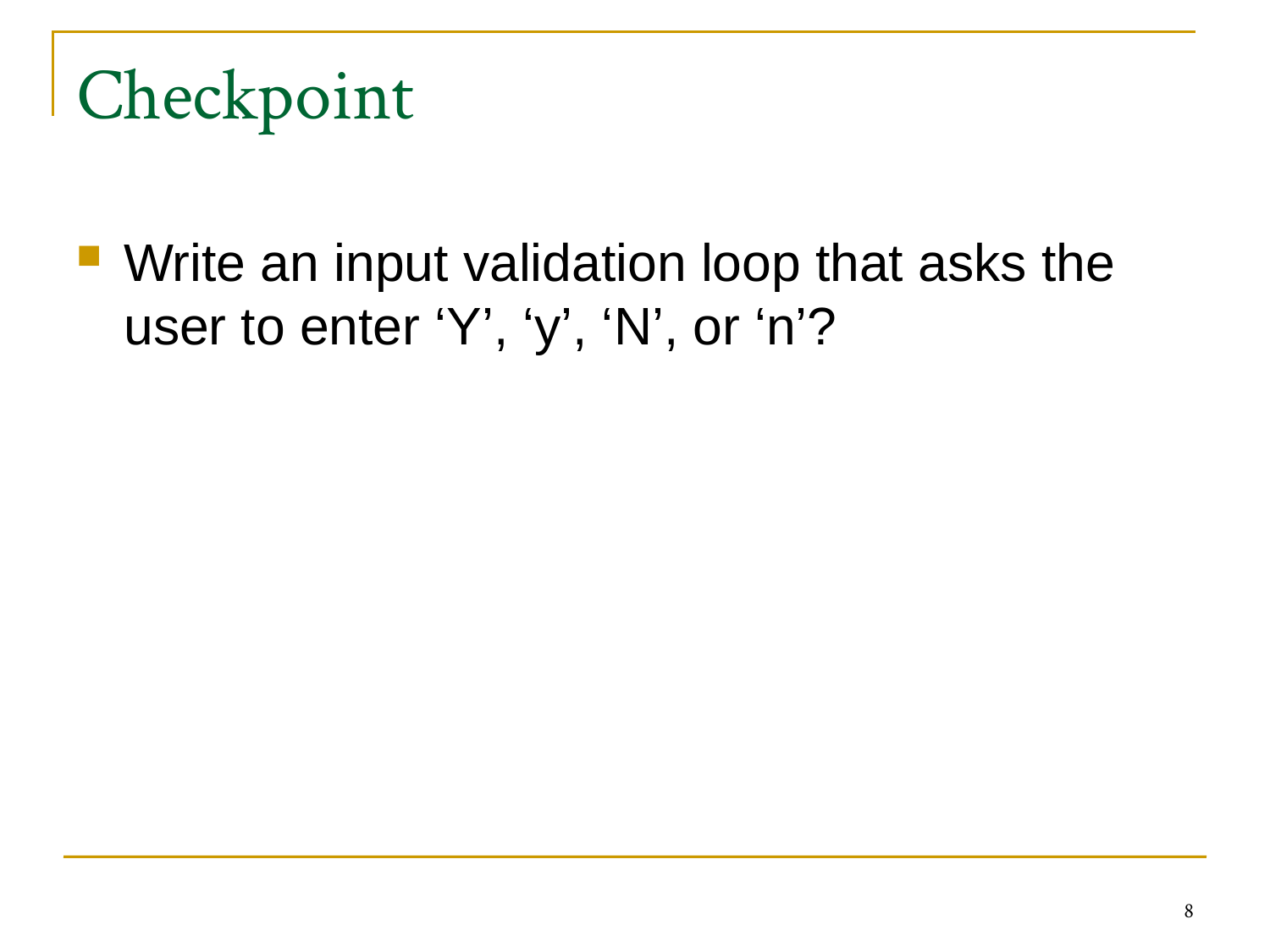

# Checkpoint
Write an input validation loop that asks the user to enter ‘Y’, ‘y’, ‘N’, or ‘n’?

8